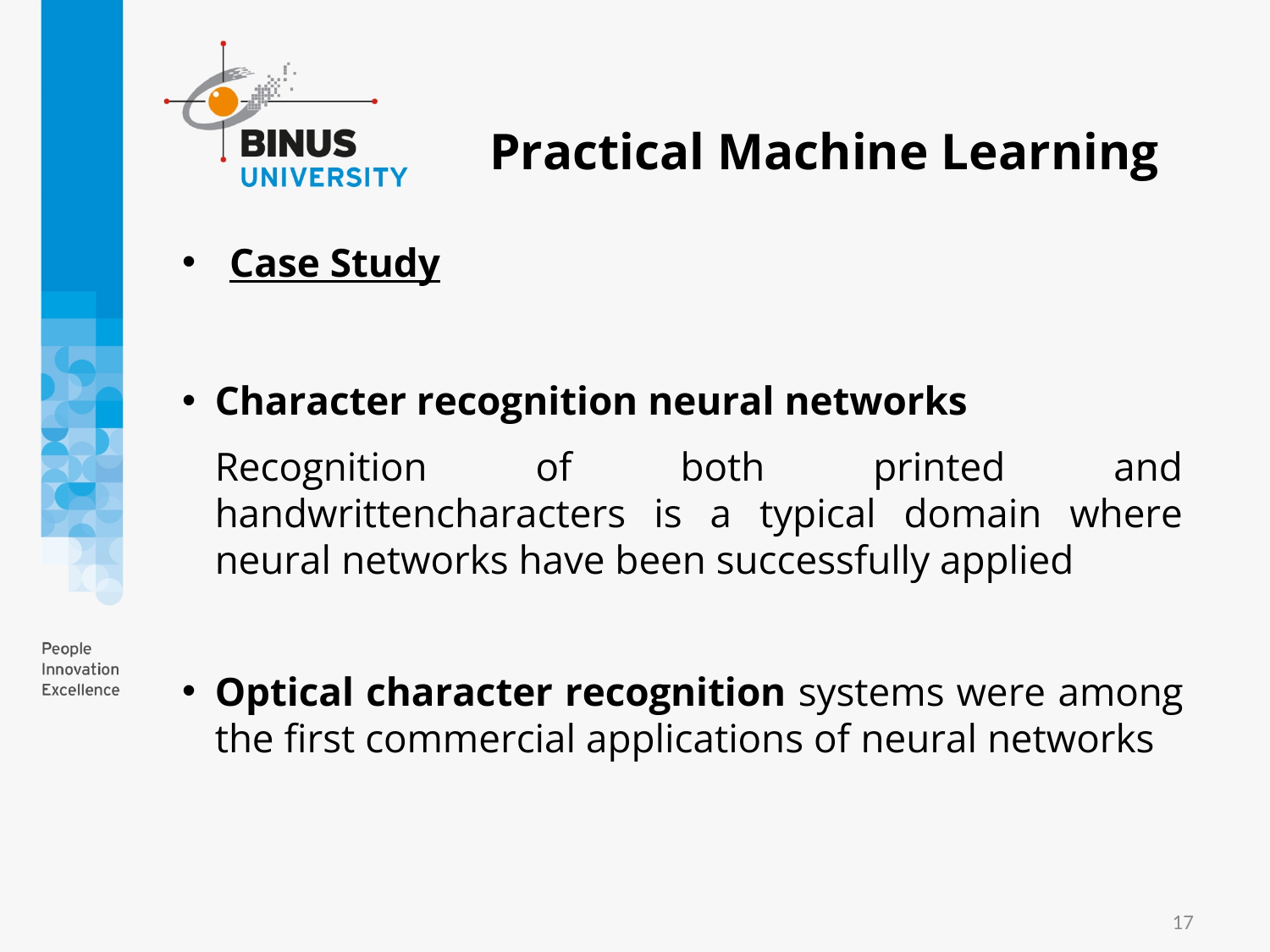

# Practical Machine Learning
Case Study
Character recognition neural networks
	Recognition of both printed and handwrittencharacters is a typical domain where neural networks have been successfully applied

Optical character recognition systems were among the first commercial applications of neural networks

17